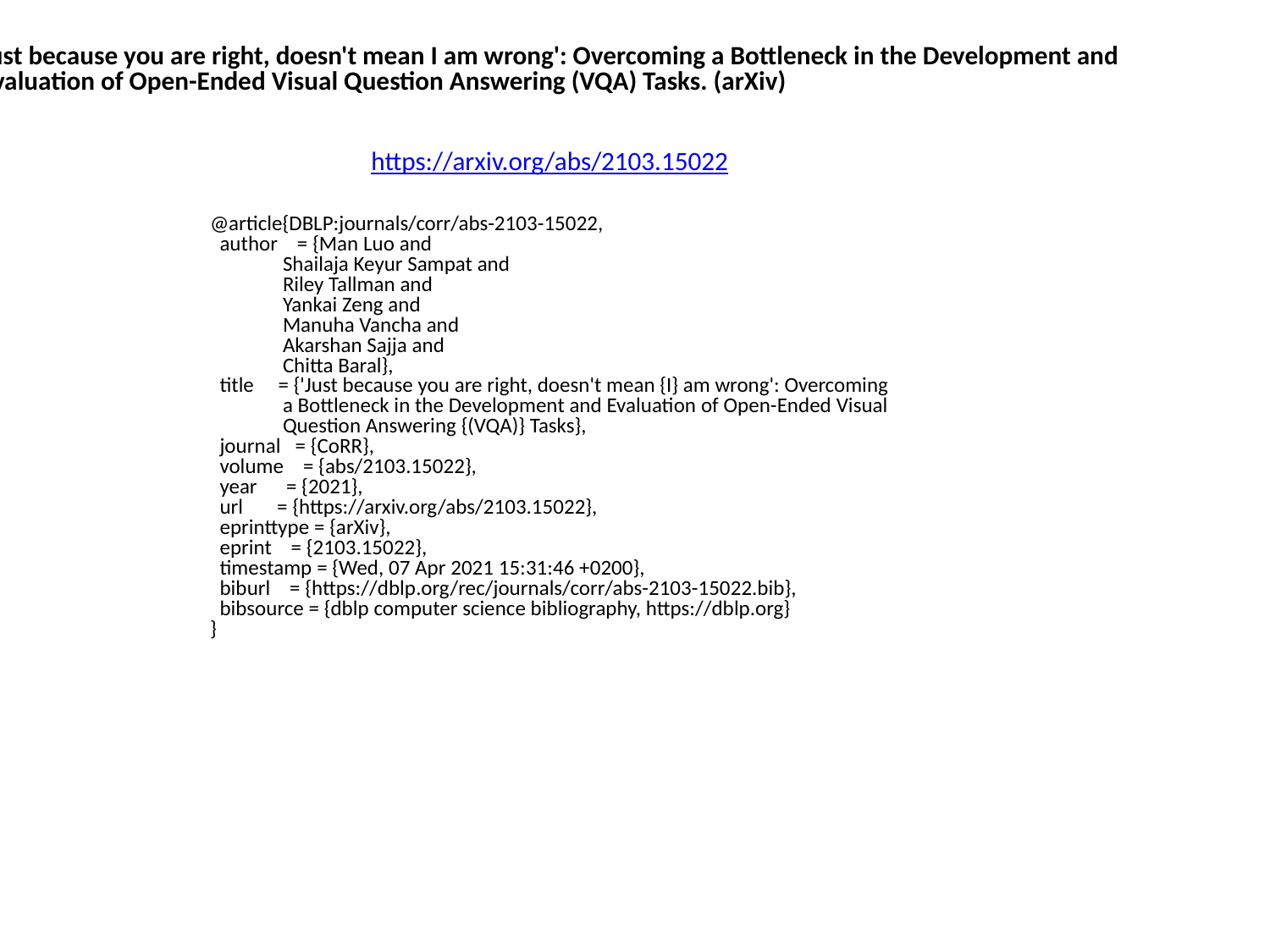

'Just because you are right, doesn't mean I am wrong': Overcoming a Bottleneck in the Development and
 Evaluation of Open-Ended Visual Question Answering (VQA) Tasks. (arXiv)

https://arxiv.org/abs/2103.15022

@article{DBLP:journals/corr/abs-2103-15022,
  author    = {Man Luo and
               Shailaja Keyur Sampat and
               Riley Tallman and
               Yankai Zeng and
               Manuha Vancha and
               Akarshan Sajja and
               Chitta Baral},
  title     = {'Just because you are right, doesn't mean {I} am wrong': Overcoming
               a Bottleneck in the Development and Evaluation of Open-Ended Visual
               Question Answering {(VQA)} Tasks},
  journal   = {CoRR},
  volume    = {abs/2103.15022},
  year      = {2021},
  url       = {https://arxiv.org/abs/2103.15022},
  eprinttype = {arXiv},
  eprint    = {2103.15022},
  timestamp = {Wed, 07 Apr 2021 15:31:46 +0200},
  biburl    = {https://dblp.org/rec/journals/corr/abs-2103-15022.bib},
  bibsource = {dblp computer science bibliography, https://dblp.org}
}